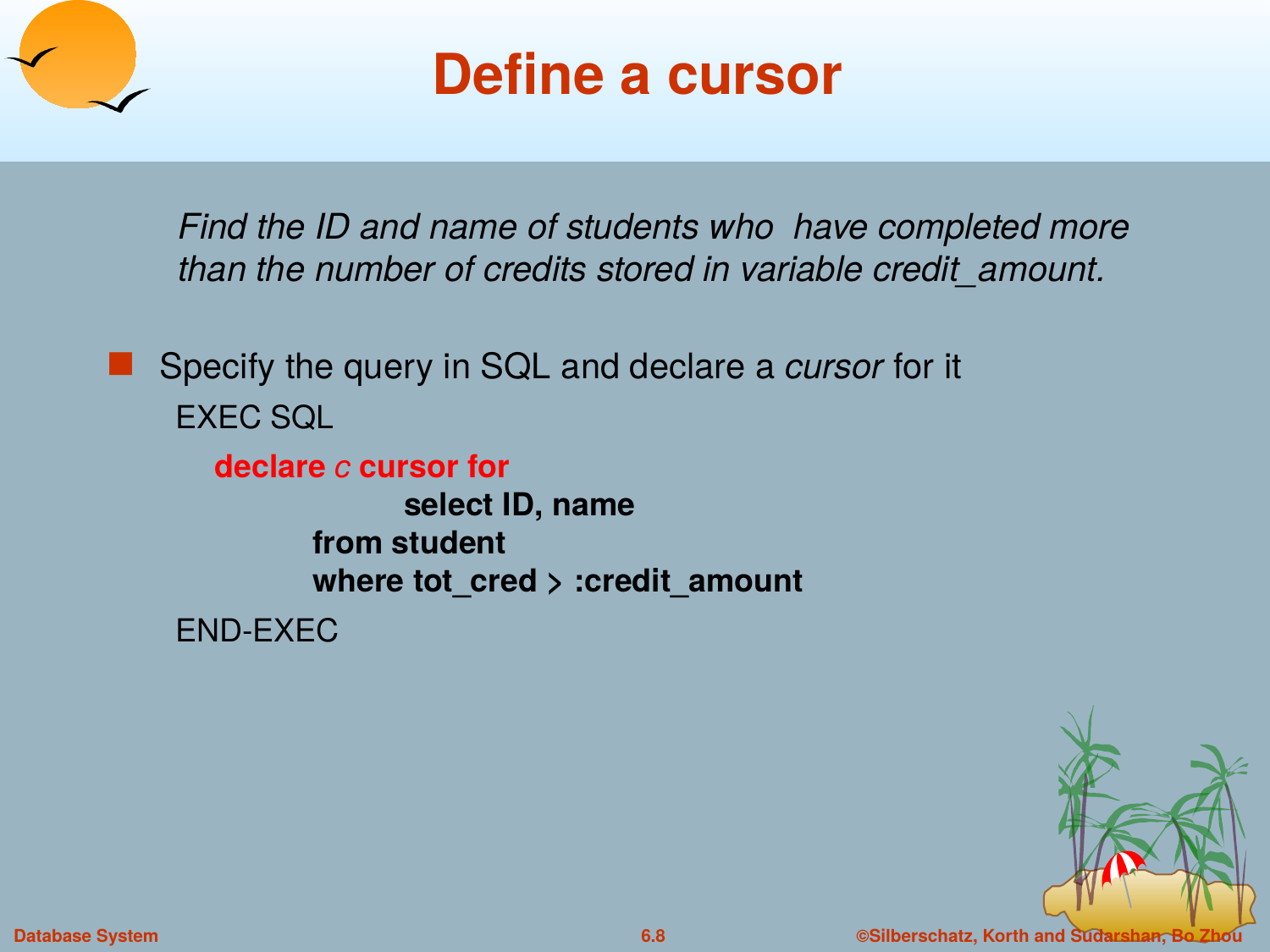

# Define a cursor
Find the ID and name of students who  have completed more than the number of credits stored in variable credit_amount.
Specify the query in SQL and declare a cursor for it
EXEC SQL
	declare c cursor for
	       select ID, name
           from student
           where tot_cred > :credit_amount
END-EXEC